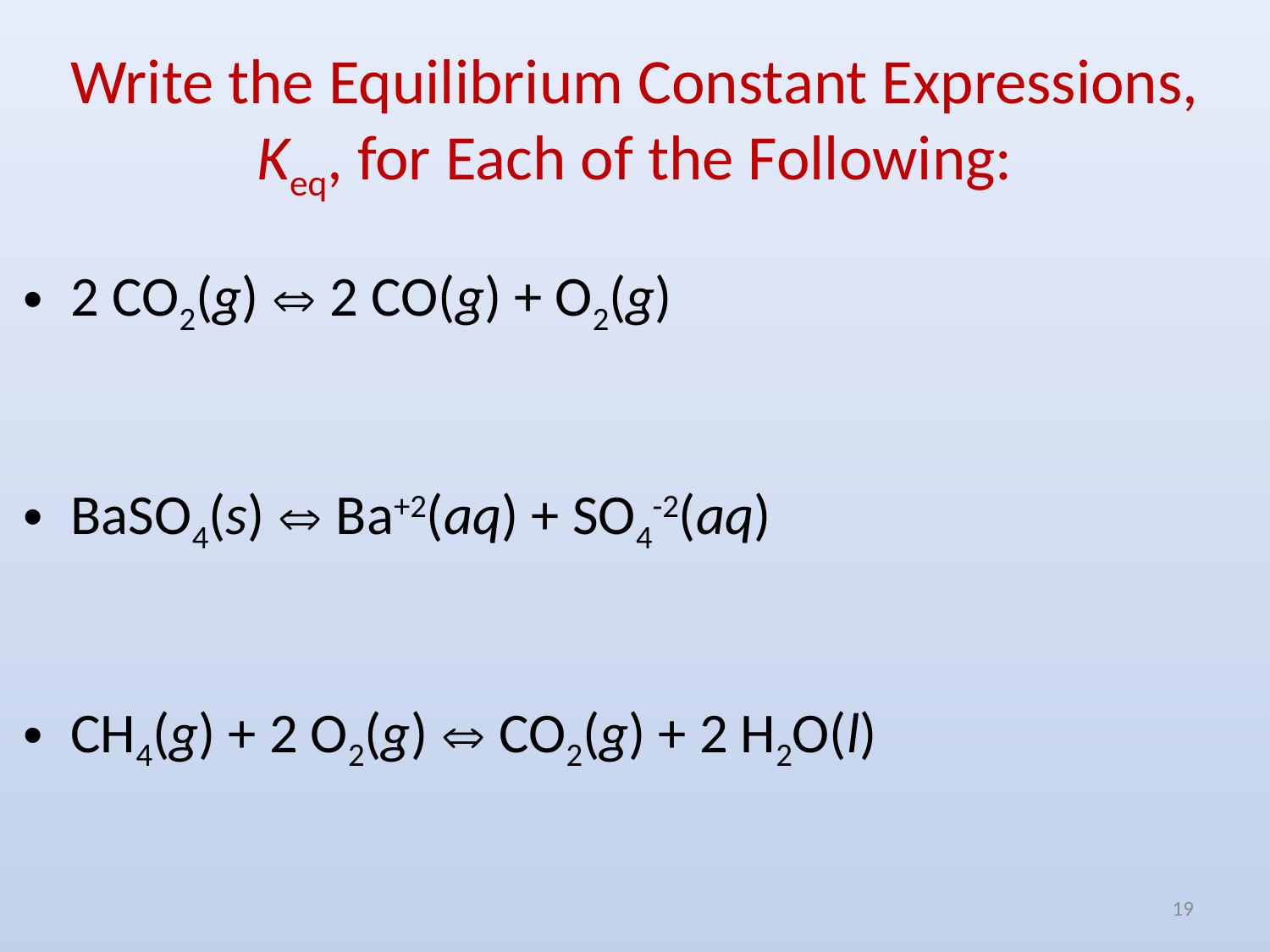

# Write the Equilibrium Constant Expressions, Keq, for Each of the Following:
2 CO2(g) ⇔ 2 CO(g) + O2(g)
BaSO4(s) ⇔ Ba+2(aq) + SO4-2(aq)
CH4(g) + 2 O2(g) ⇔ CO2(g) + 2 H2O(l)
19